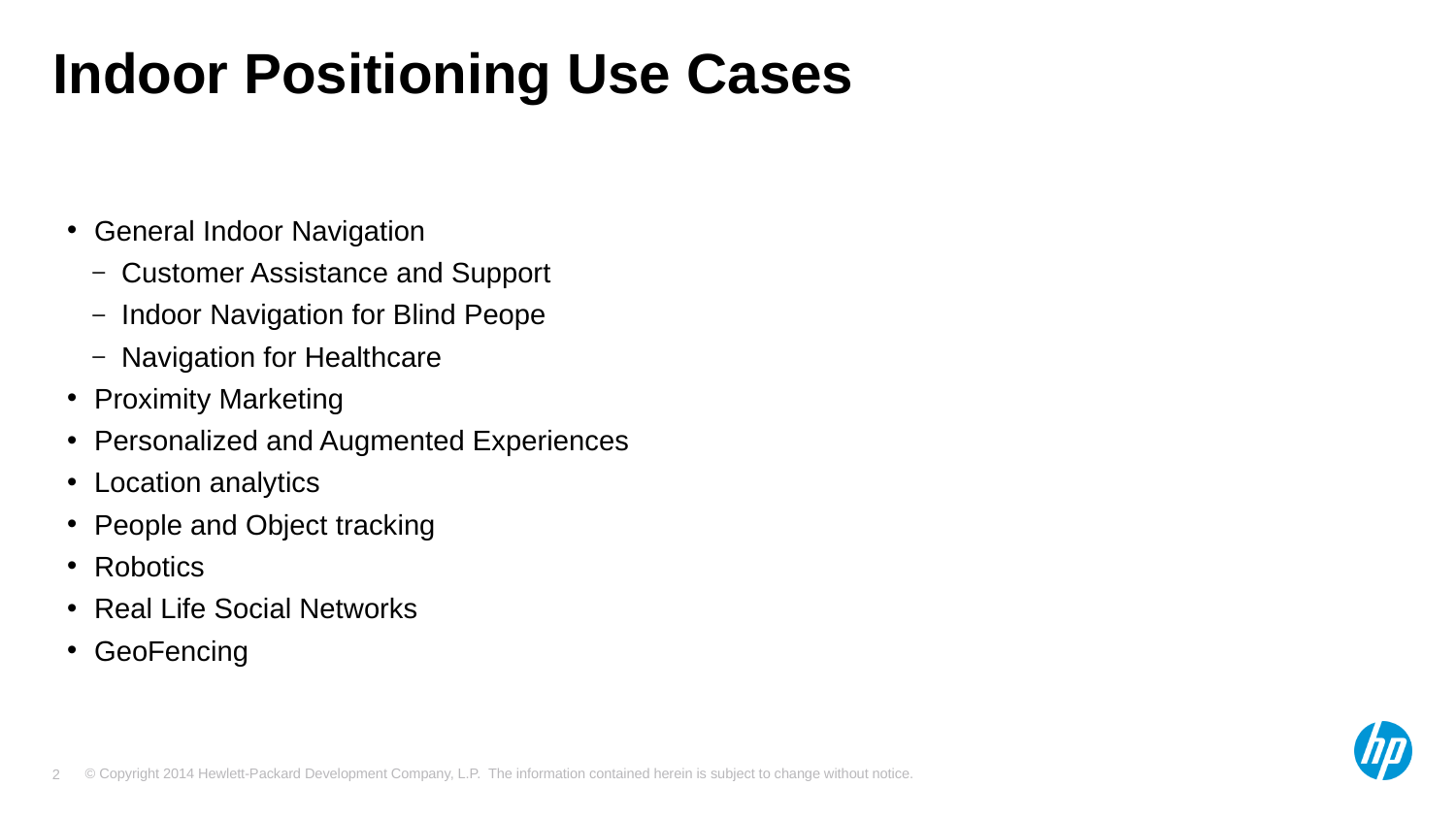

# Indoor Positioning Use Cases
General Indoor Navigation
Customer Assistance and Support
Indoor Navigation for Blind Peope
Navigation for Healthcare
Proximity Marketing
Personalized and Augmented Experiences
Location analytics
People and Object tracking
Robotics
Real Life Social Networks
GeoFencing